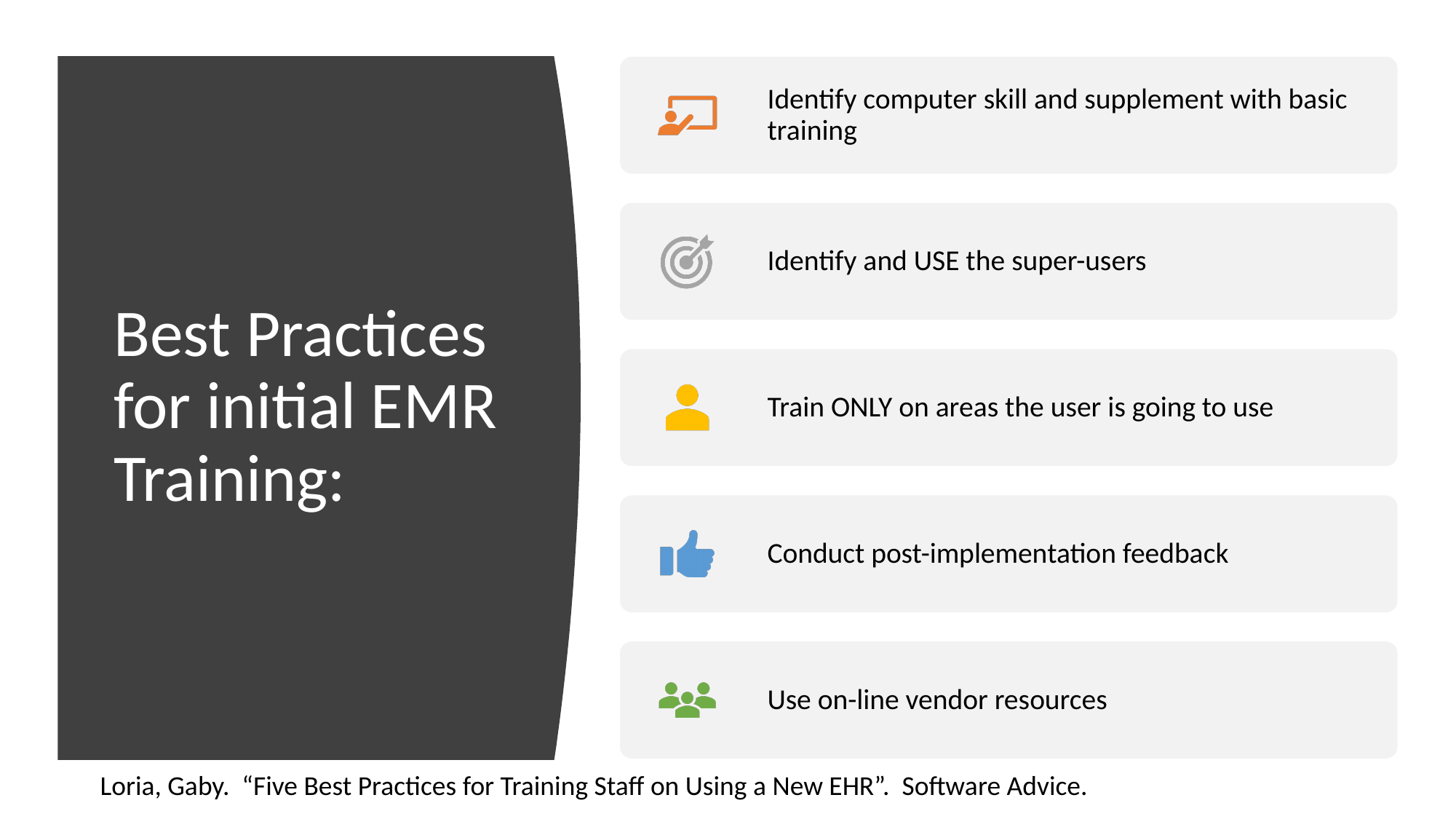

Identify computer skill and supplement with basic training
Identify and USE the super-users
Train ONLY on areas the user is going to use
Conduct post-implementation feedback
Use on-line vendor resources

# Best Practices for initial EMR Training:
Loria, Gaby.  “Five Best Practices for Training Staff on Using a New EHR”.  Software Advice.